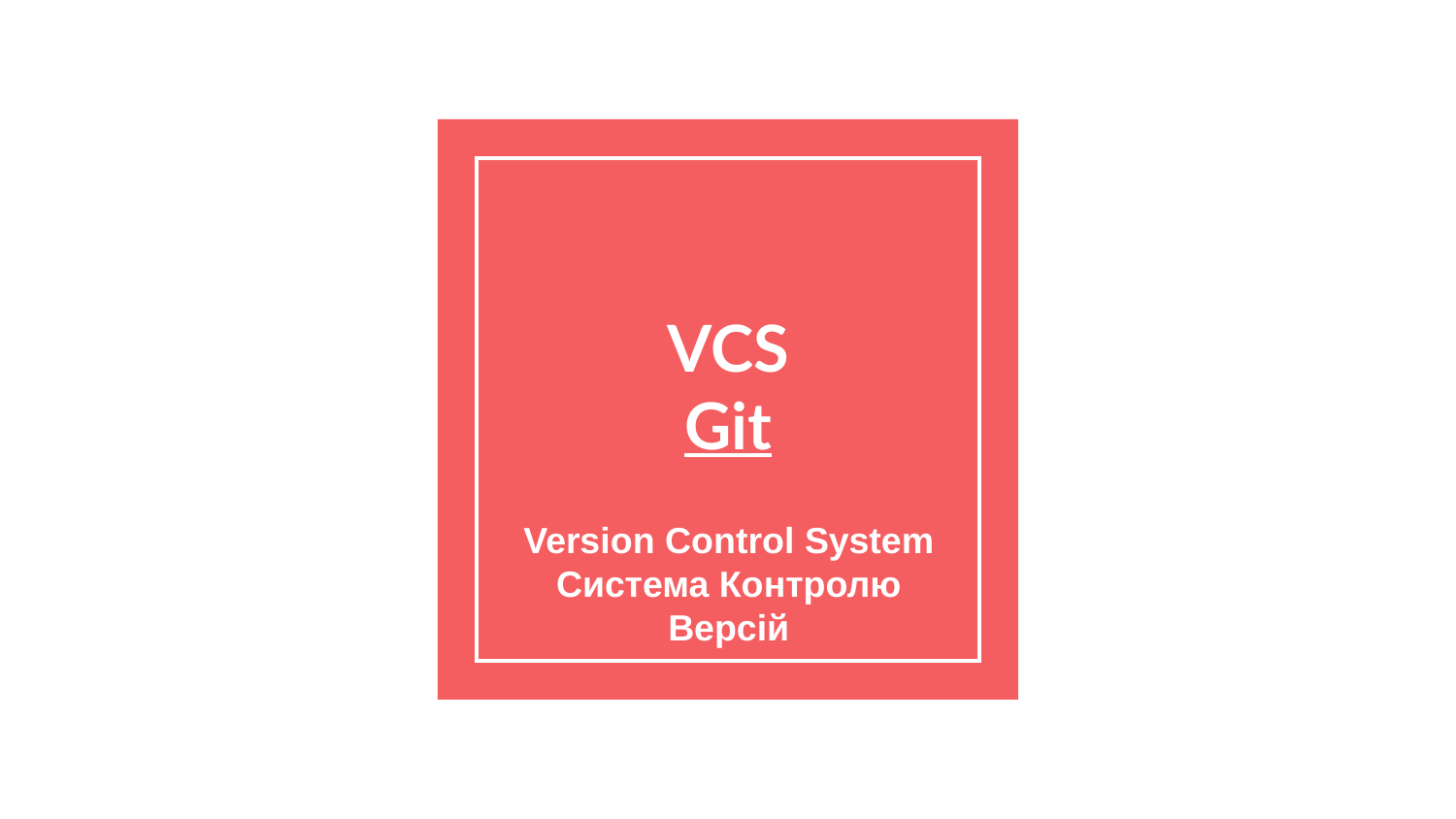

# VCS
Git
Version Control System
Система Контролю Версій